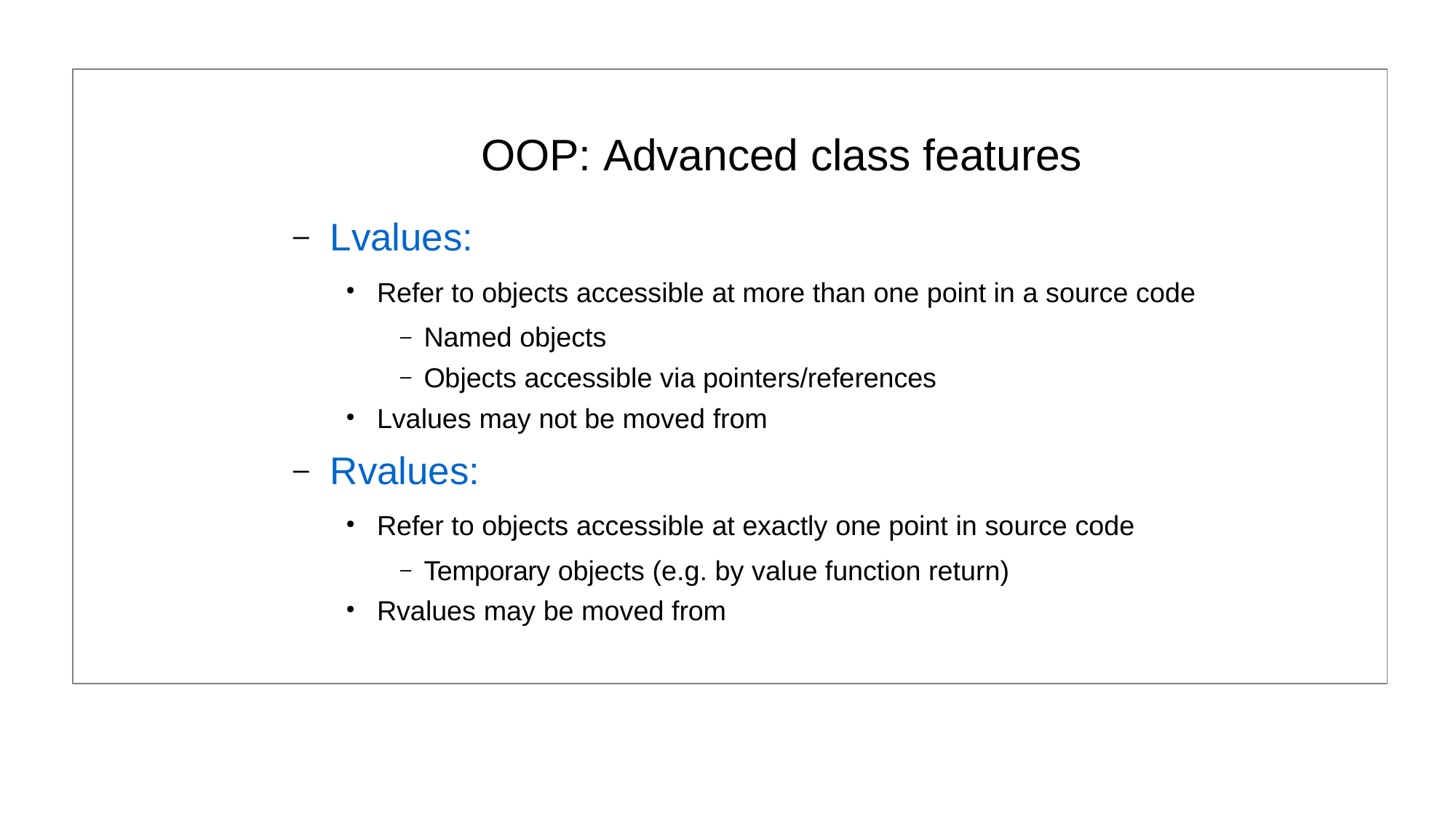

# OOP: Advanced class features
Lvalues:
Refer to objects accessible at more than one point in a source code
Named objects
Objects accessible via pointers/references
Lvalues may not be moved from
Rvalues:
Refer to objects accessible at exactly one point in source code
Temporary objects (e.g. by value function return)
Rvalues may be moved from